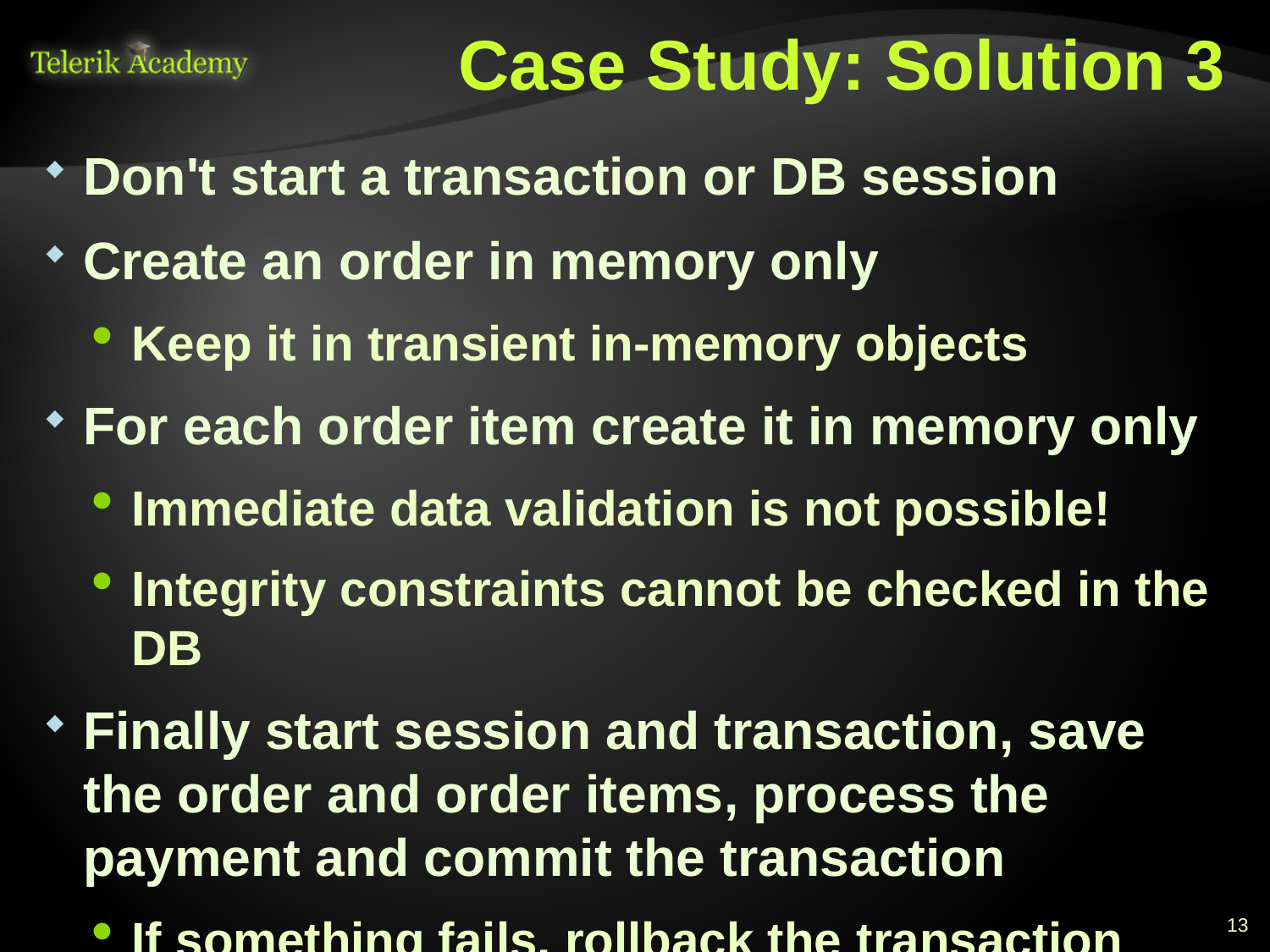

# Case Study: Solution 3
Don't start a transaction or DB session
Create an order in memory only
Keep it in transient in-memory objects
For each order item create it in memory only
Immediate data validation is not possible!
Integrity constraints cannot be checked in the DB
Finally start session and transaction, save the order and order items, process the payment and commit the transaction
If something fails, rollback the transaction
13